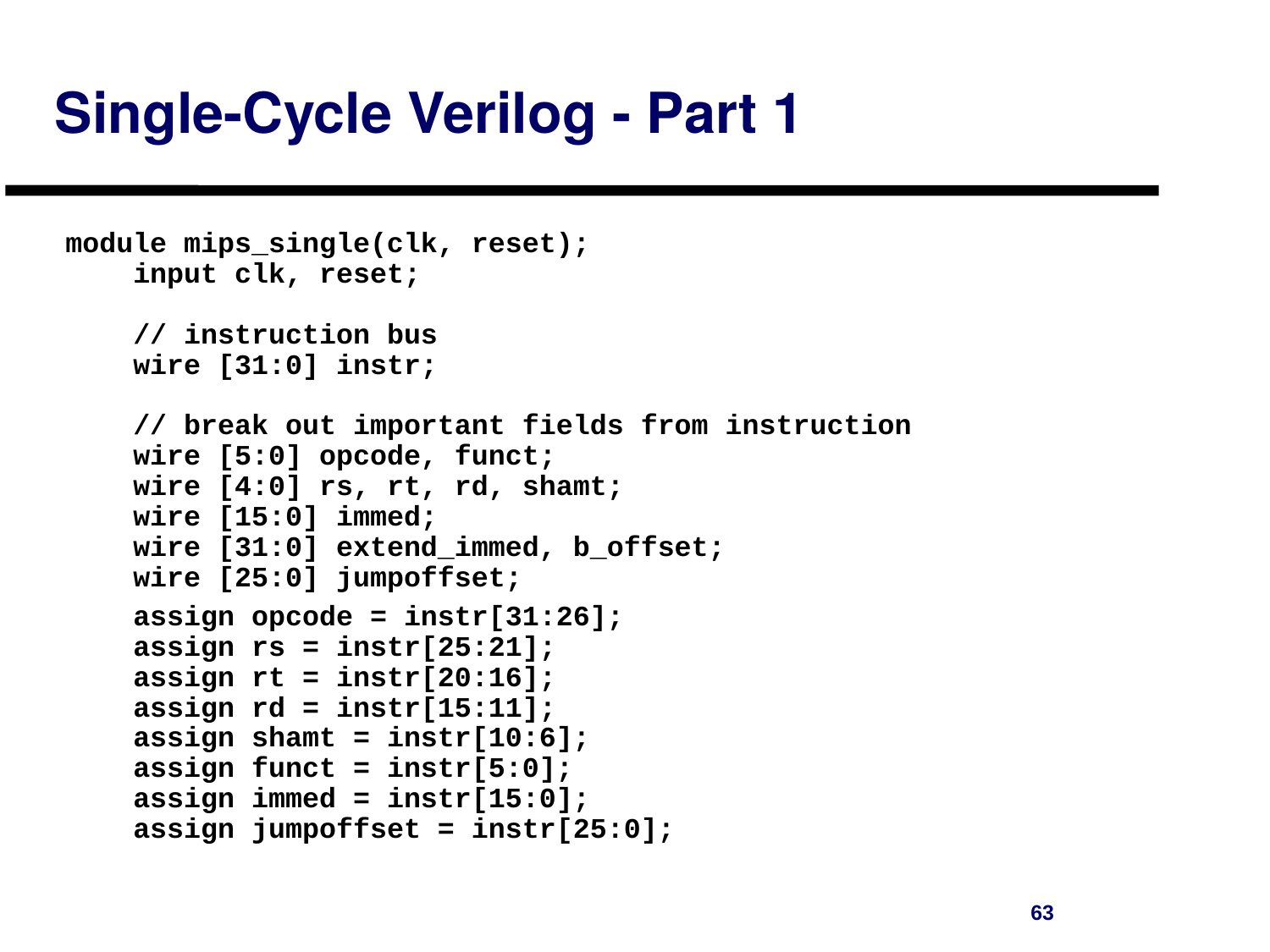

# Single-Cycle Verilog - Part 1
module mips_single(clk, reset);
    input clk, reset;

    // instruction bus
    wire [31:0] instr;

    // break out important fields from instruction
    wire [5:0] opcode, funct;
    wire [4:0] rs, rt, rd, shamt;
    wire [15:0] immed;
    wire [31:0] extend_immed, b_offset;
    wire [25:0] jumpoffset;
    assign opcode = instr[31:26];
    assign rs = instr[25:21];
    assign rt = instr[20:16];
    assign rd = instr[15:11];
    assign shamt = instr[10:6];
    assign funct = instr[5:0];
    assign immed = instr[15:0];
    assign jumpoffset = instr[25:0];
63